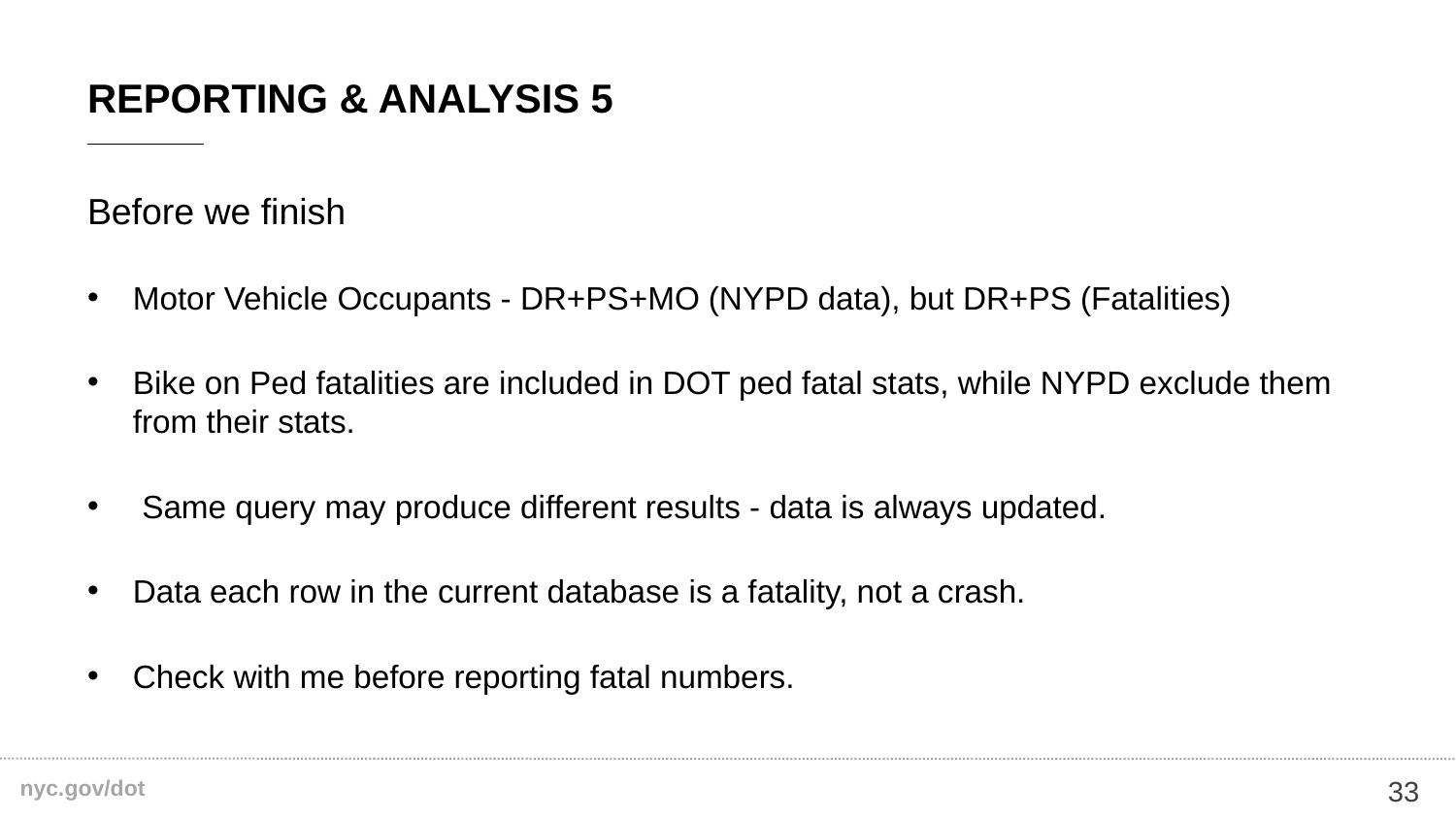

# Reporting & Analysis 5
Before we finish

Motor Vehicle Occupants - DR+PS+MO (NYPD data), but DR+PS (Fatalities)

Bike on Ped fatalities are included in DOT ped fatal stats, while NYPD exclude them from their stats.

 Same query may produce different results - data is always updated.

Data each row in the current database is a fatality, not a crash.

Check with me before reporting fatal numbers.

33